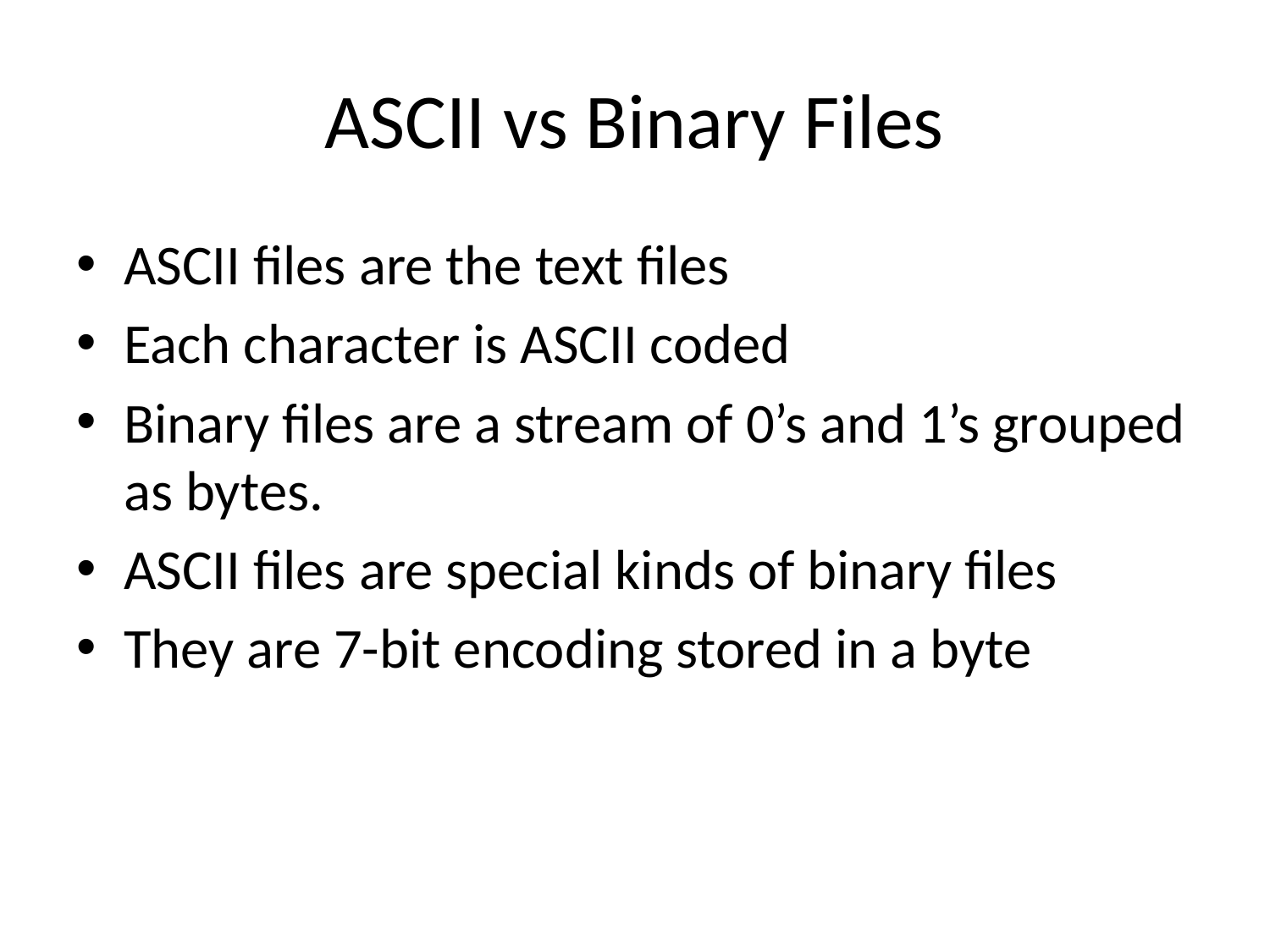

# ASCII vs Binary Files
ASCII files are the text files
Each character is ASCII coded
Binary files are a stream of 0’s and 1’s grouped as bytes.
ASCII files are special kinds of binary files
They are 7-bit encoding stored in a byte